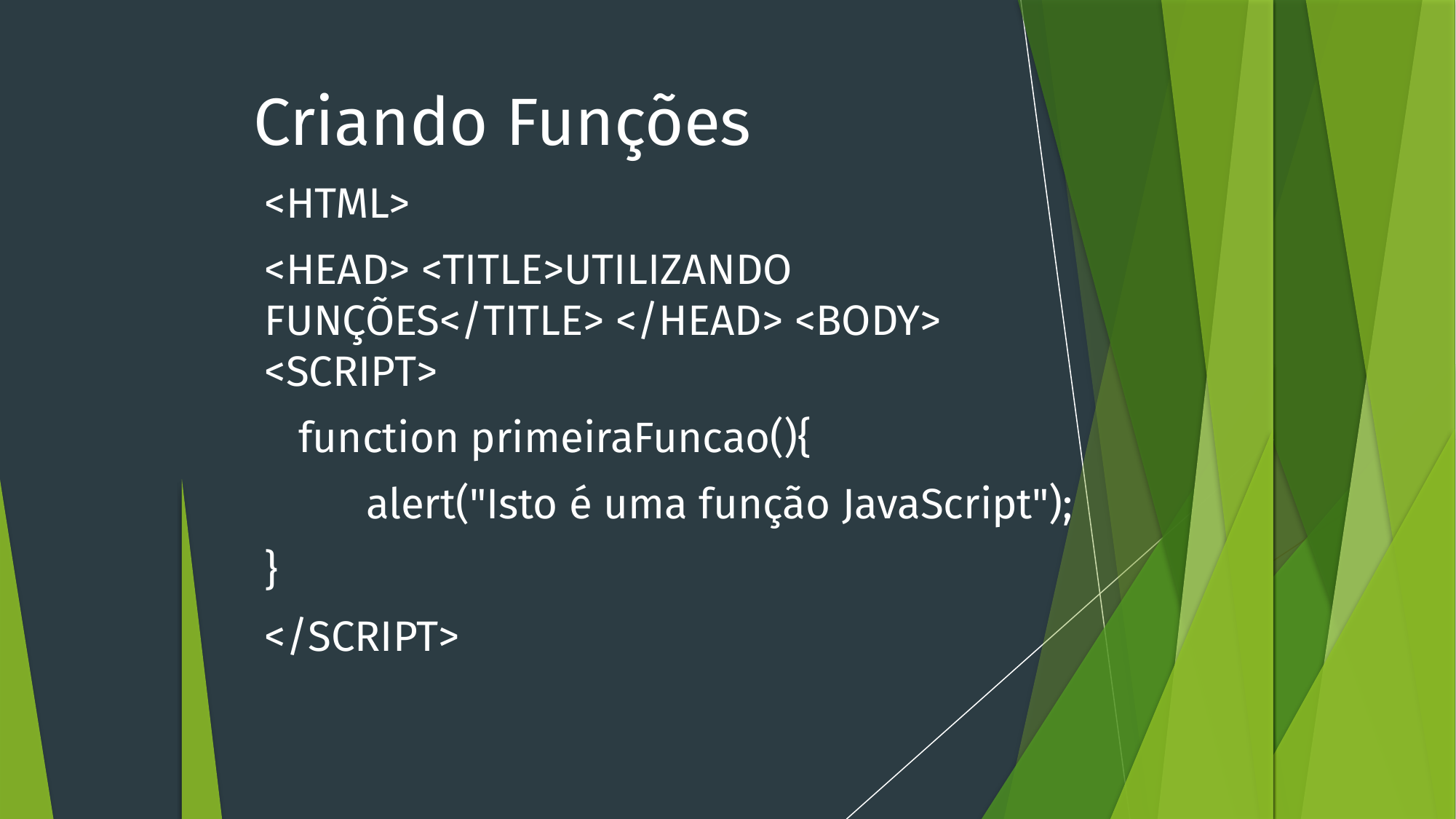

Criando Funções
<HTML>
<HEAD> <TITLE>UTILIZANDO FUNÇÕES</TITLE> </HEAD> <BODY> <SCRIPT>
   function primeiraFuncao(){
         alert("Isto é uma função JavaScript");
}
</SCRIPT>